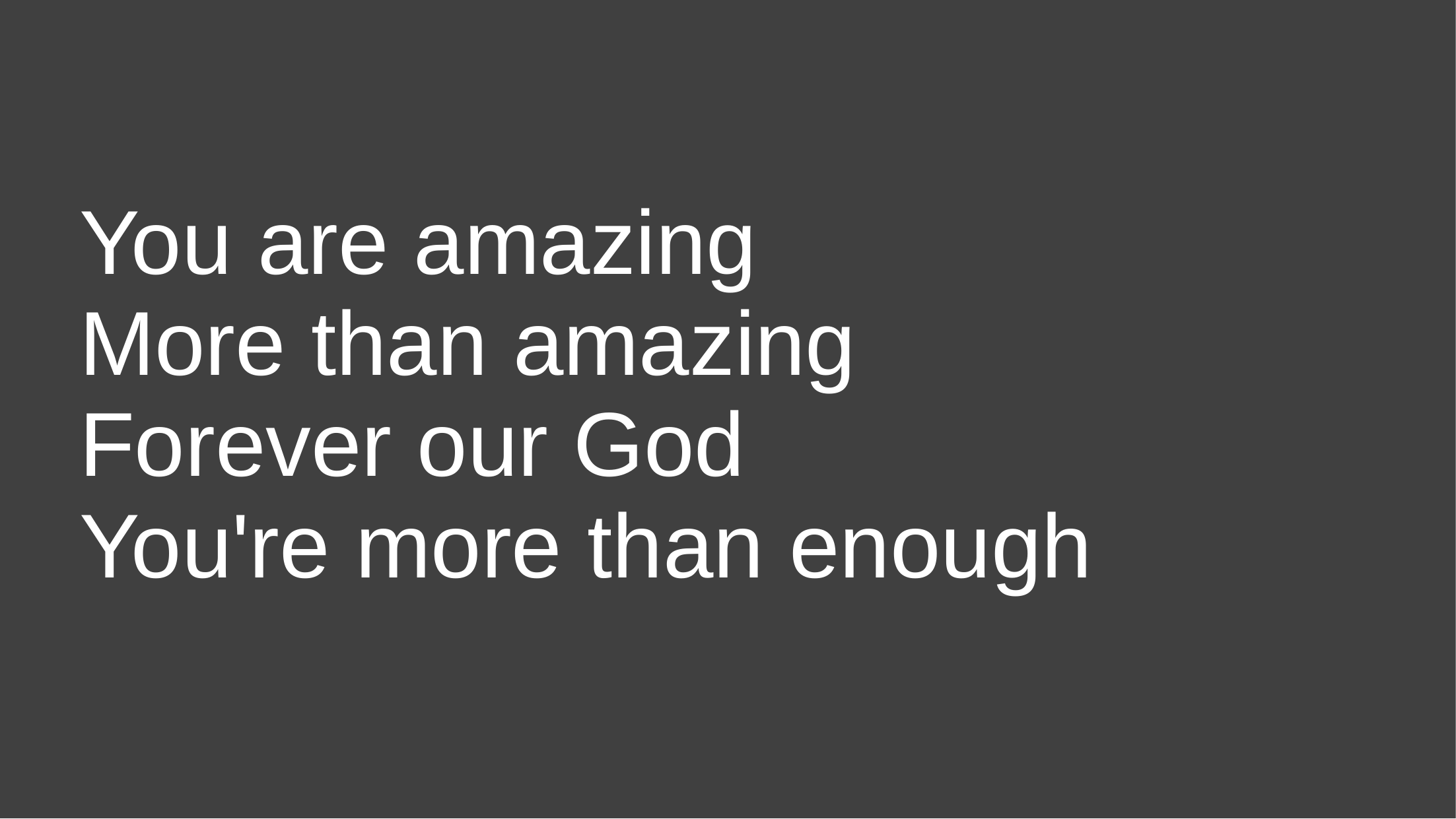

You are amazing
More than amazing
Forever our God
You're more than enough